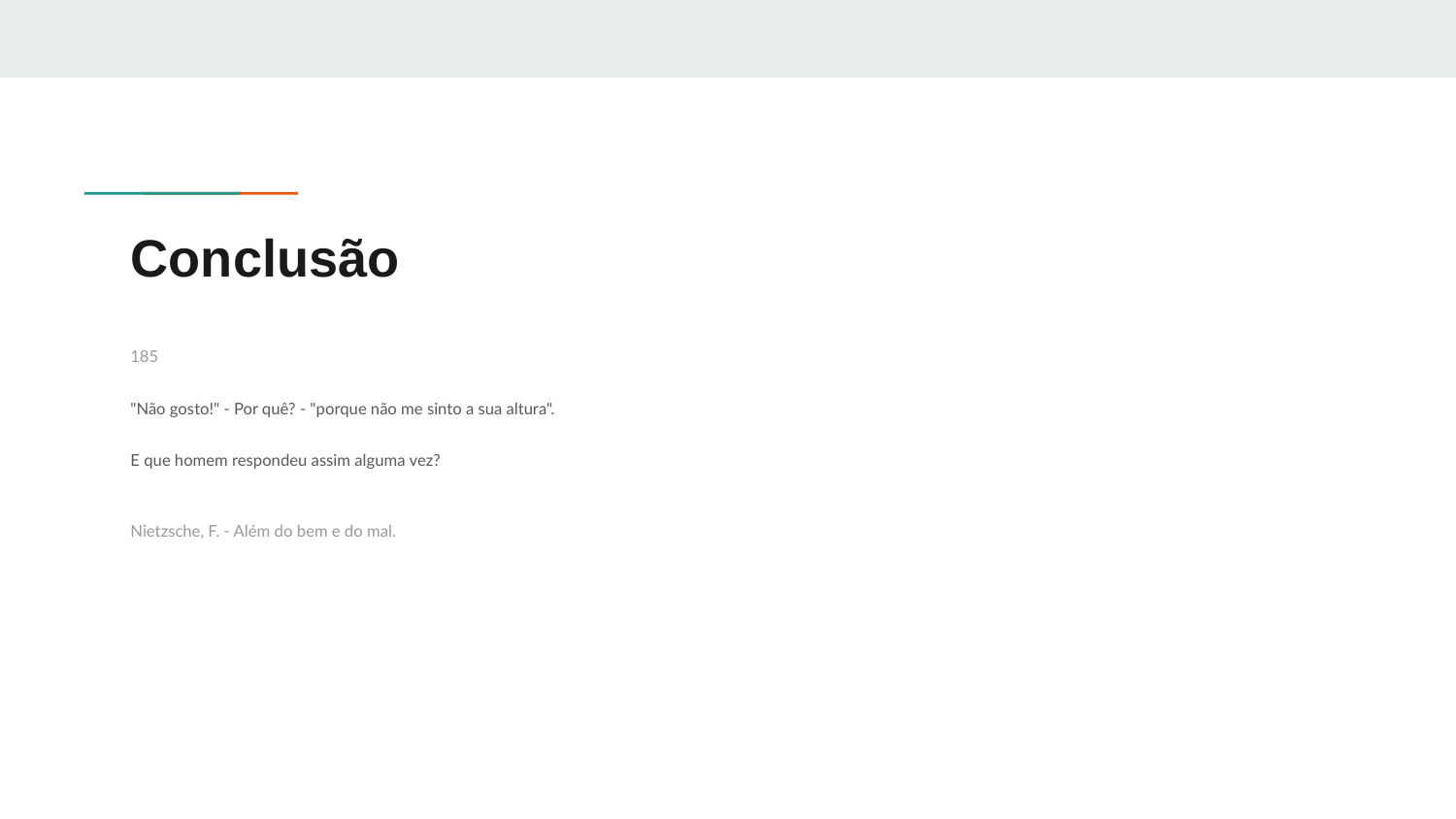

# Conclusão
185
"Não gosto!" - Por quê? - "porque não me sinto a sua altura".
E que homem respondeu assim alguma vez?
Nietzsche, F. - Além do bem e do mal.
essa porcaria sugou a minha sanidade, mas vamo continuando pra pelo menos ter um diploma dessa caralha